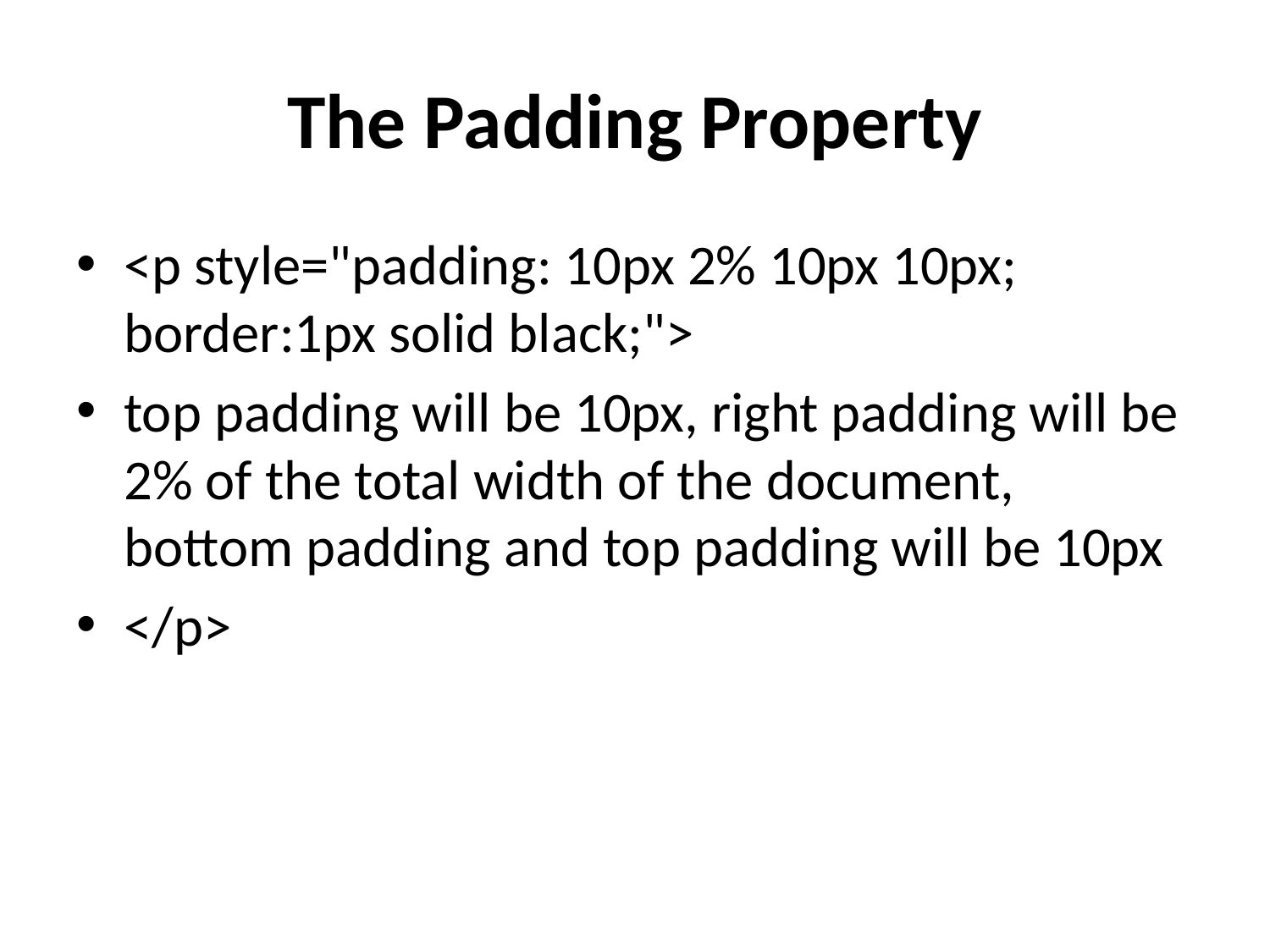

# The Padding Property
<p style="padding: 10px 2% 10px 10px; border:1px solid black;">
top padding will be 10px, right padding will be 2% of the total width of the document, bottom padding and top padding will be 10px
</p>